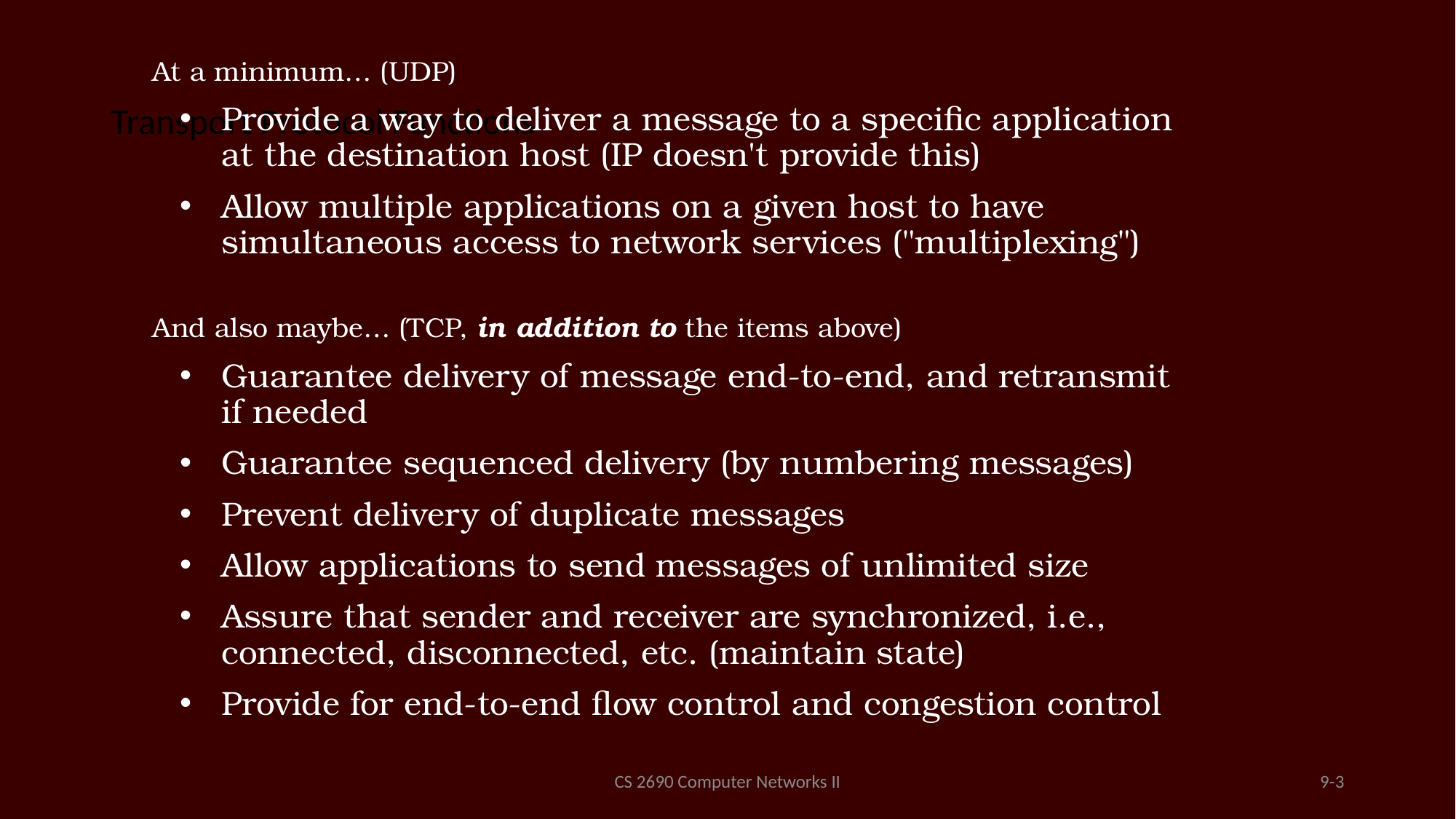

# Transport Protocol Functions
At a minimum… (UDP)
Provide a way to deliver a message to a specific application at the destination host (IP doesn't provide this)
Allow multiple applications on a given host to have simultaneous access to network services ("multiplexing")

And also maybe… (TCP, in addition to the items above)
Guarantee delivery of message end-to-end, and retransmit if needed
Guarantee sequenced delivery (by numbering messages)
Prevent delivery of duplicate messages
Allow applications to send messages of unlimited size
Assure that sender and receiver are synchronized, i.e., connected, disconnected, etc. (maintain state)
Provide for end-to-end flow control and congestion control
CS 2690 Computer Networks II
9-3